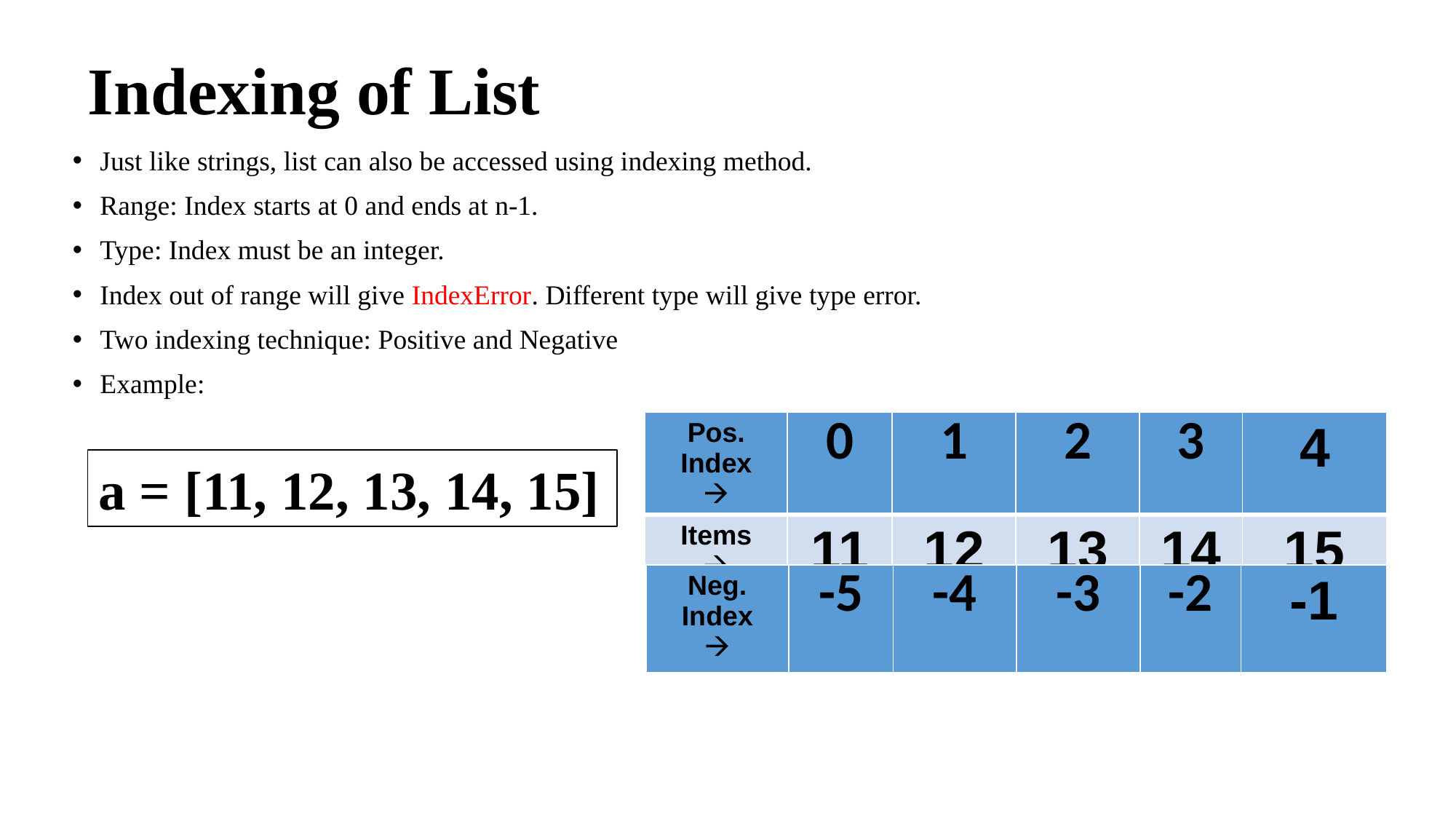

# Indexing of List
Just like strings, list can also be accessed using indexing method.
Range: Index starts at 0 and ends at n-1.
Type: Index must be an integer.
Index out of range will give IndexError. Different type will give type error.
Two indexing technique: Positive and Negative
Example:

| Pos. Index 🡪 | 0 | 1 | 2 | 3 | 4 |
| --- | --- | --- | --- | --- | --- |
| Items 🡪 | 11 | 12 | 13 | 14 | 15 |
a = [11, 12, 13, 14, 15]
| Neg. Index 🡪 | -5 | -4 | -3 | -2 | -1 |
| --- | --- | --- | --- | --- | --- |